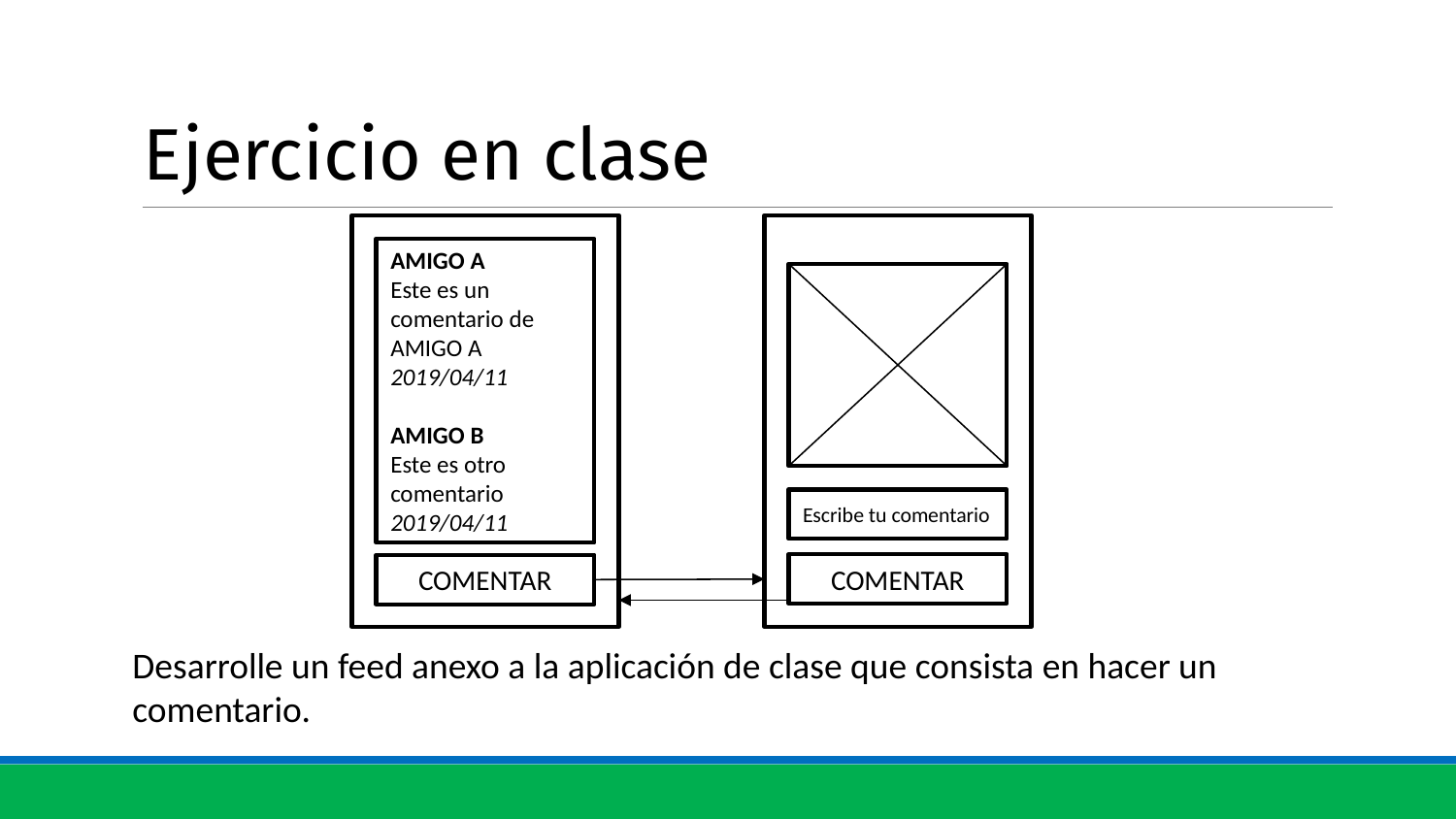

# Ejercicio en clase

AMIGO A
Este es un comentario de AMIGO A
2019/04/11

AMIGO B
Este es otro comentario
2019/04/11

Escribe tu comentario
COMENTAR
COMENTAR
Desarrolle un feed anexo a la aplicación de clase que consista en hacer un comentario.